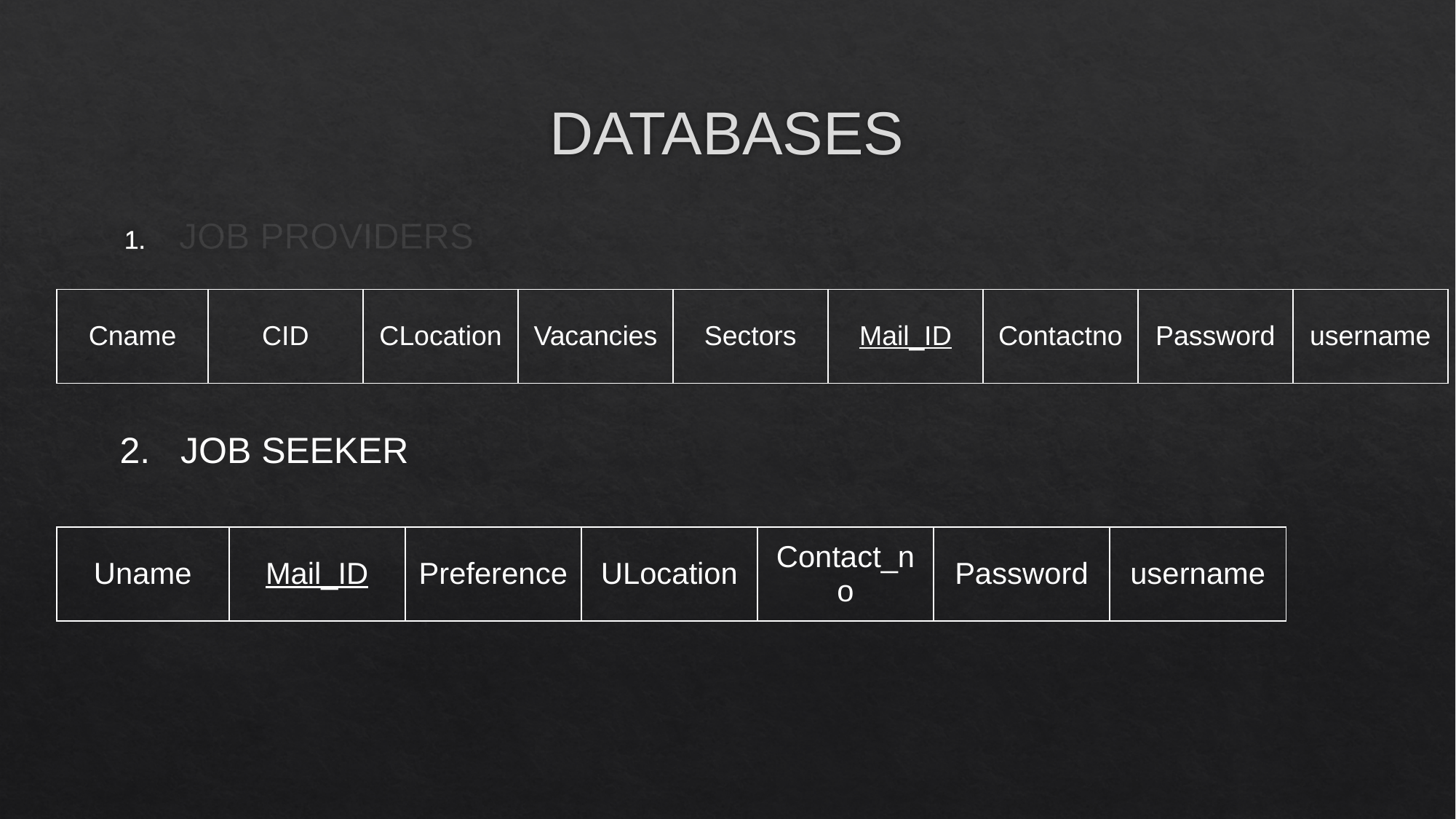

# DATABASES
JOB PROVIDERS

| Cname | CID | CLocation | Vacancies | Sectors | Mail\_ID | Contactno | Password | username |
| --- | --- | --- | --- | --- | --- | --- | --- | --- |
2.   JOB SEEKER
| Uname | Mail\_ID | Preference | ULocation | Contact\_no | Password | username |
| --- | --- | --- | --- | --- | --- | --- |